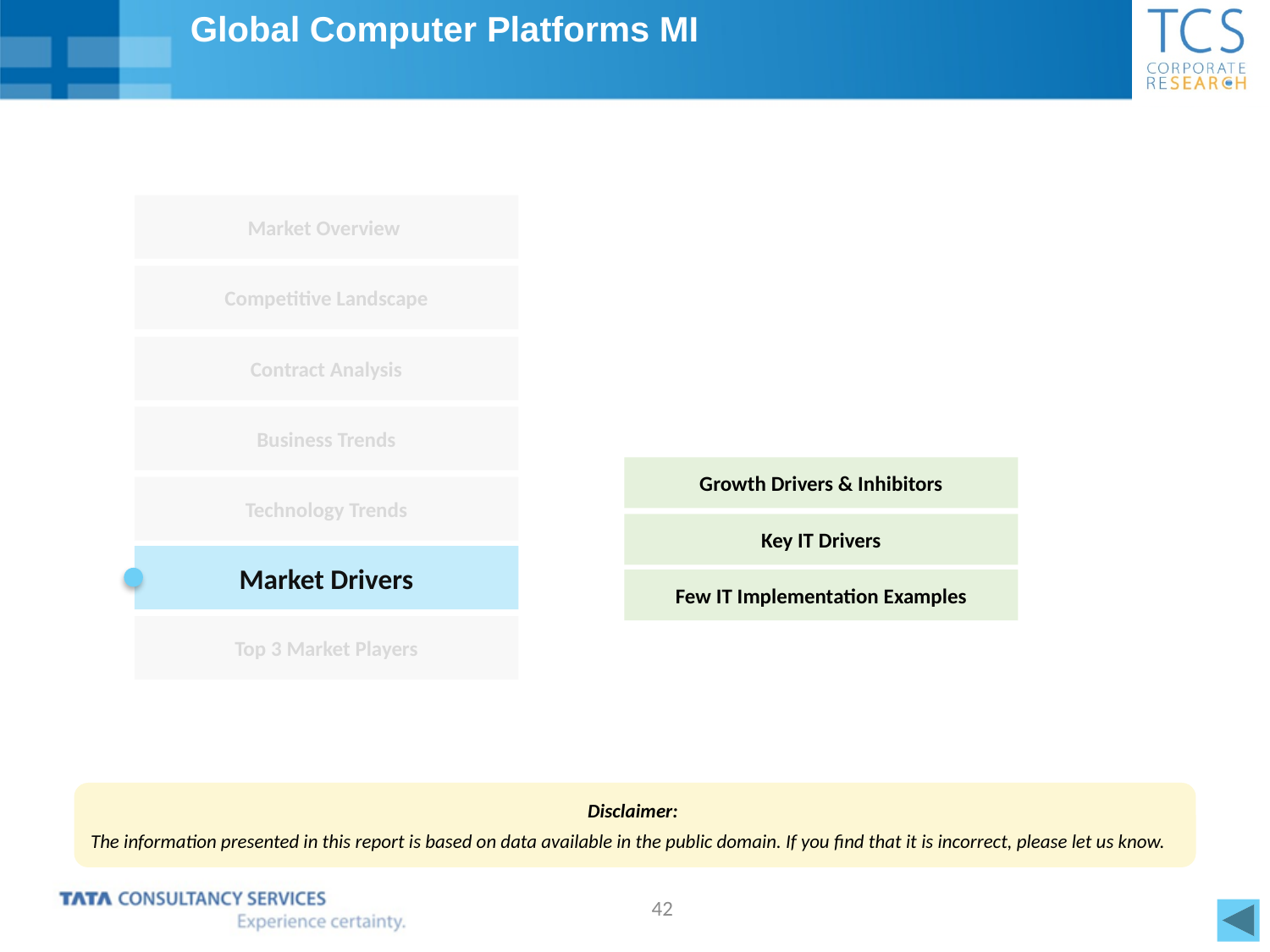

# Global Computer Platforms MI
Market Overview
Competitive Landscape
Contract Analysis
Business Trends
Growth Drivers & Inhibitors
Technology Trends
Key IT Drivers
Market Drivers

Few IT Implementation Examples
Top 3 Market Players
Disclaimer:
The information presented in this report is based on data available in the public domain. If you find that it is incorrect, please let us know.
42